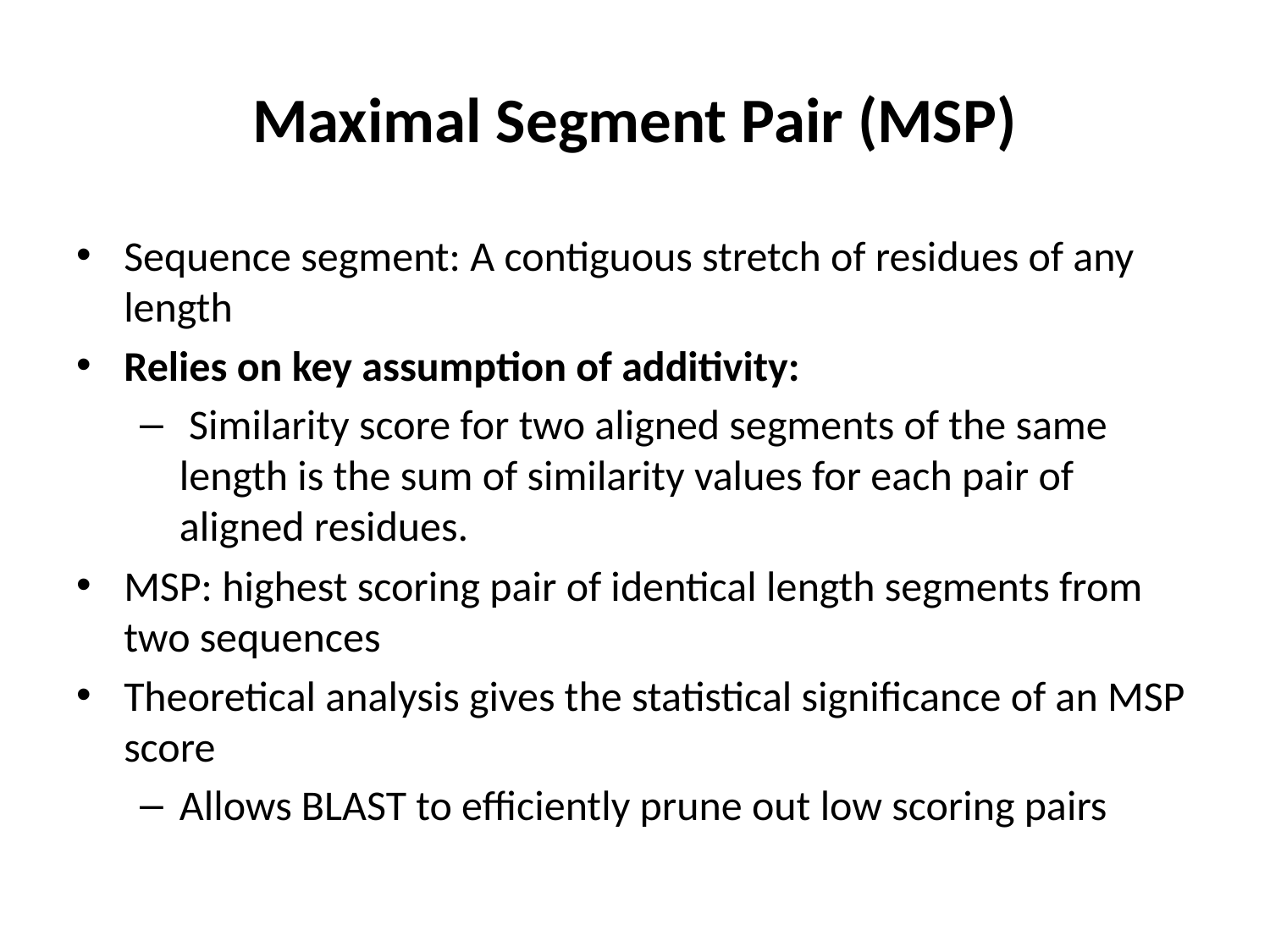

# Maximal Segment Pair (MSP)
Sequence segment: A contiguous stretch of residues of any length
Relies on key assumption of additivity:
 Similarity score for two aligned segments of the same length is the sum of similarity values for each pair of aligned residues.
MSP: highest scoring pair of identical length segments from two sequences
Theoretical analysis gives the statistical significance of an MSP score
Allows BLAST to efficiently prune out low scoring pairs